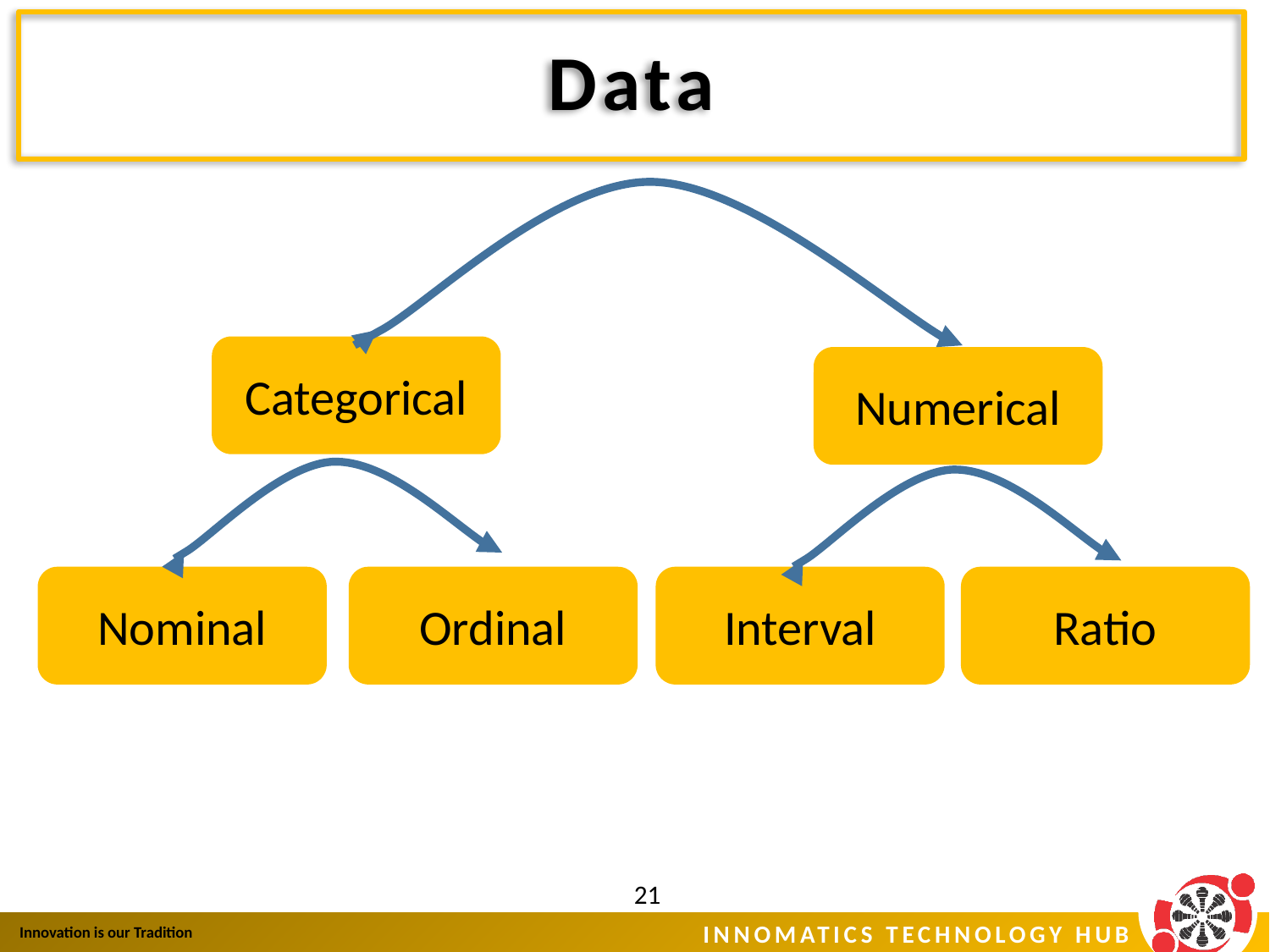

# Data

Categorical
Numerical

Interval
Ratio
Ordinal
Nominal